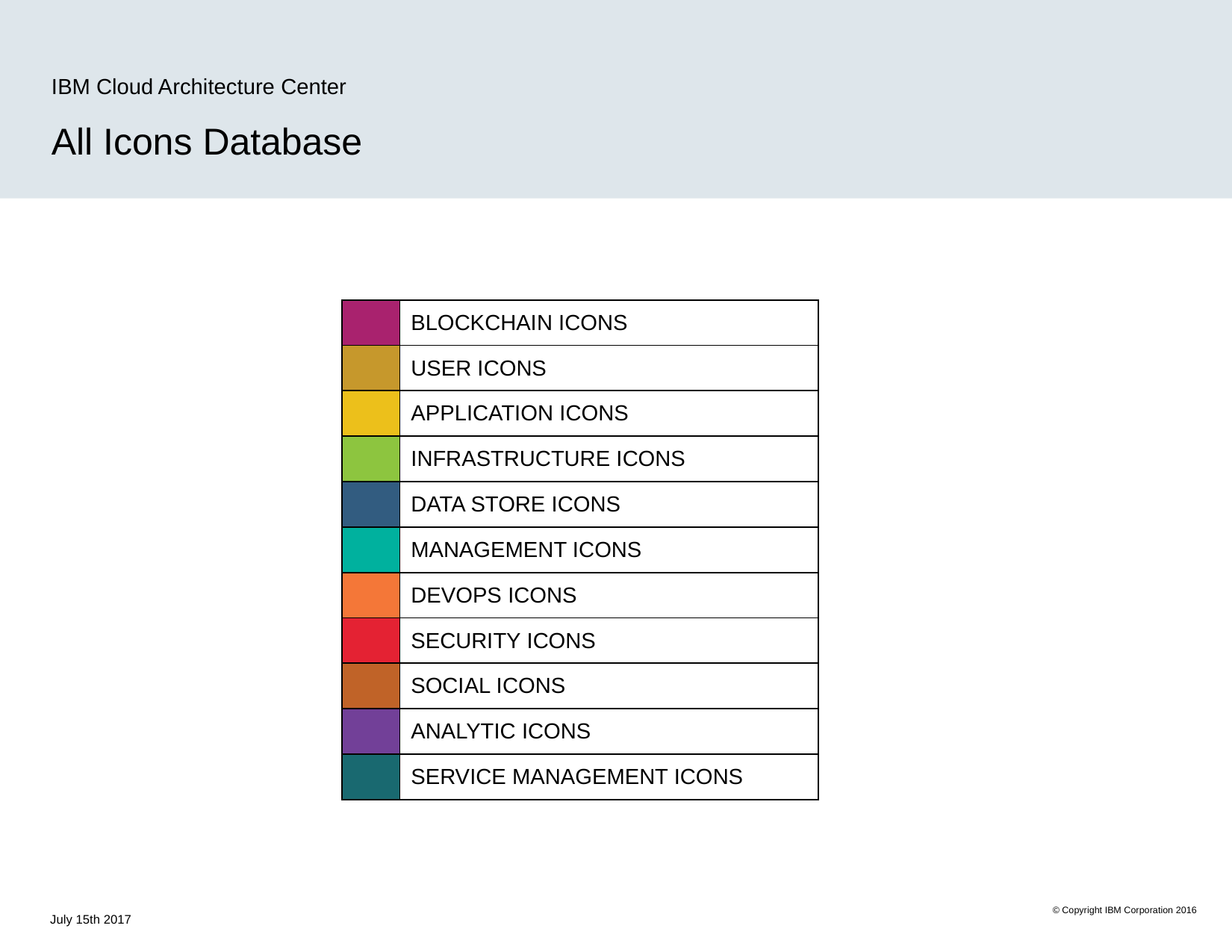

IBM Cloud Architecture Center
All Icons Database
|  | BLOCKCHAIN ICONS |
| --- | --- |
|  | USER ICONS |
|  | APPLICATION ICONS |
|  | INFRASTRUCTURE ICONS |
|  | DATA STORE ICONS |
|  | MANAGEMENT ICONS |
|  | DEVOPS ICONS |
|  | SECURITY ICONS |
|  | SOCIAL ICONS |
|  | ANALYTIC ICONS |
|  | SERVICE MANAGEMENT ICONS |
July 15th 2017